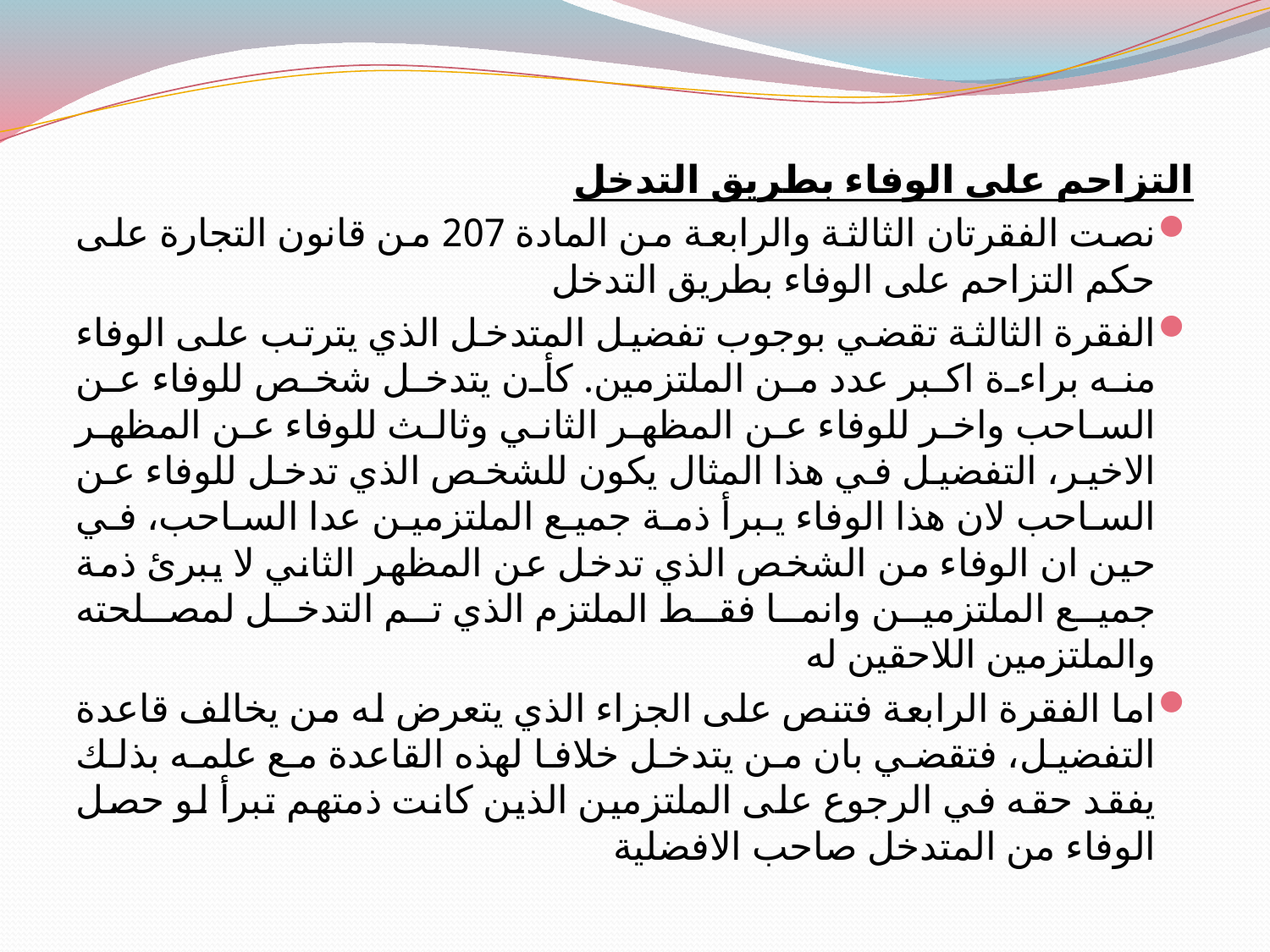

التزاحم على الوفاء بطريق التدخل
نصت الفقرتان الثالثة والرابعة من المادة 207 من قانون التجارة على حكم التزاحم على الوفاء بطريق التدخل
الفقرة الثالثة تقضي بوجوب تفضيل المتدخل الذي يترتب على الوفاء منه براءة اكبر عدد من الملتزمين. كأن يتدخل شخص للوفاء عن الساحب واخر للوفاء عن المظهر الثاني وثالث للوفاء عن المظهر الاخير، التفضيل في هذا المثال يكون للشخص الذي تدخل للوفاء عن الساحب لان هذا الوفاء يبرأ ذمة جميع الملتزمين عدا الساحب، في حين ان الوفاء من الشخص الذي تدخل عن المظهر الثاني لا يبرئ ذمة جميع الملتزمين وانما فقط الملتزم الذي تم التدخل لمصلحته والملتزمين اللاحقين له
اما الفقرة الرابعة فتنص على الجزاء الذي يتعرض له من يخالف قاعدة التفضيل، فتقضي بان من يتدخل خلافا لهذه القاعدة مع علمه بذلك يفقد حقه في الرجوع على الملتزمين الذين كانت ذمتهم تبرأ لو حصل الوفاء من المتدخل صاحب الافضلية